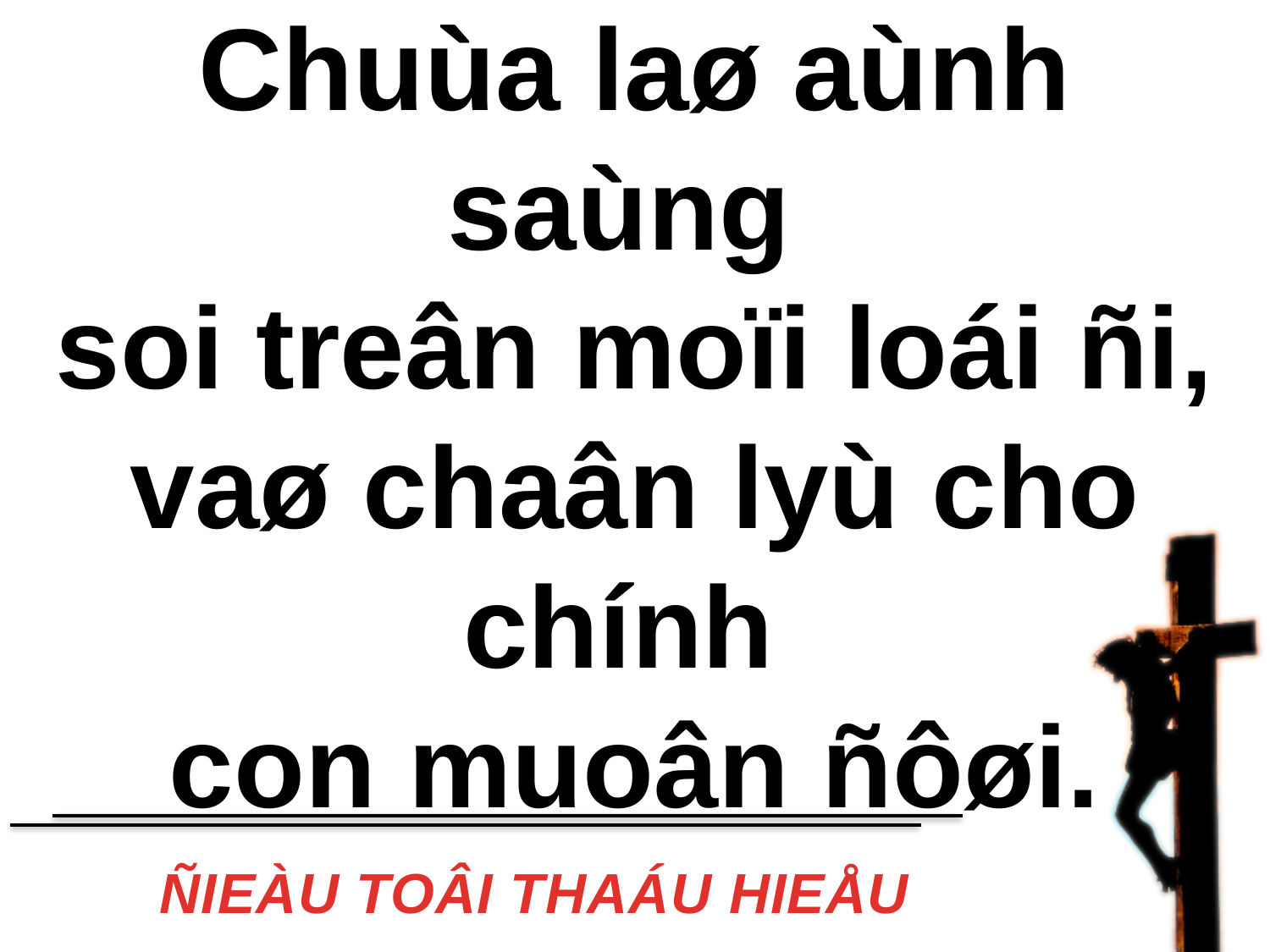

Chuùa laø aùnh saùng
soi treân moïi loái ñi,
vaø chaân lyù cho chính
con muoân ñôøi.
# ÑIEÀU TOÂI THAÁU HIEÅU